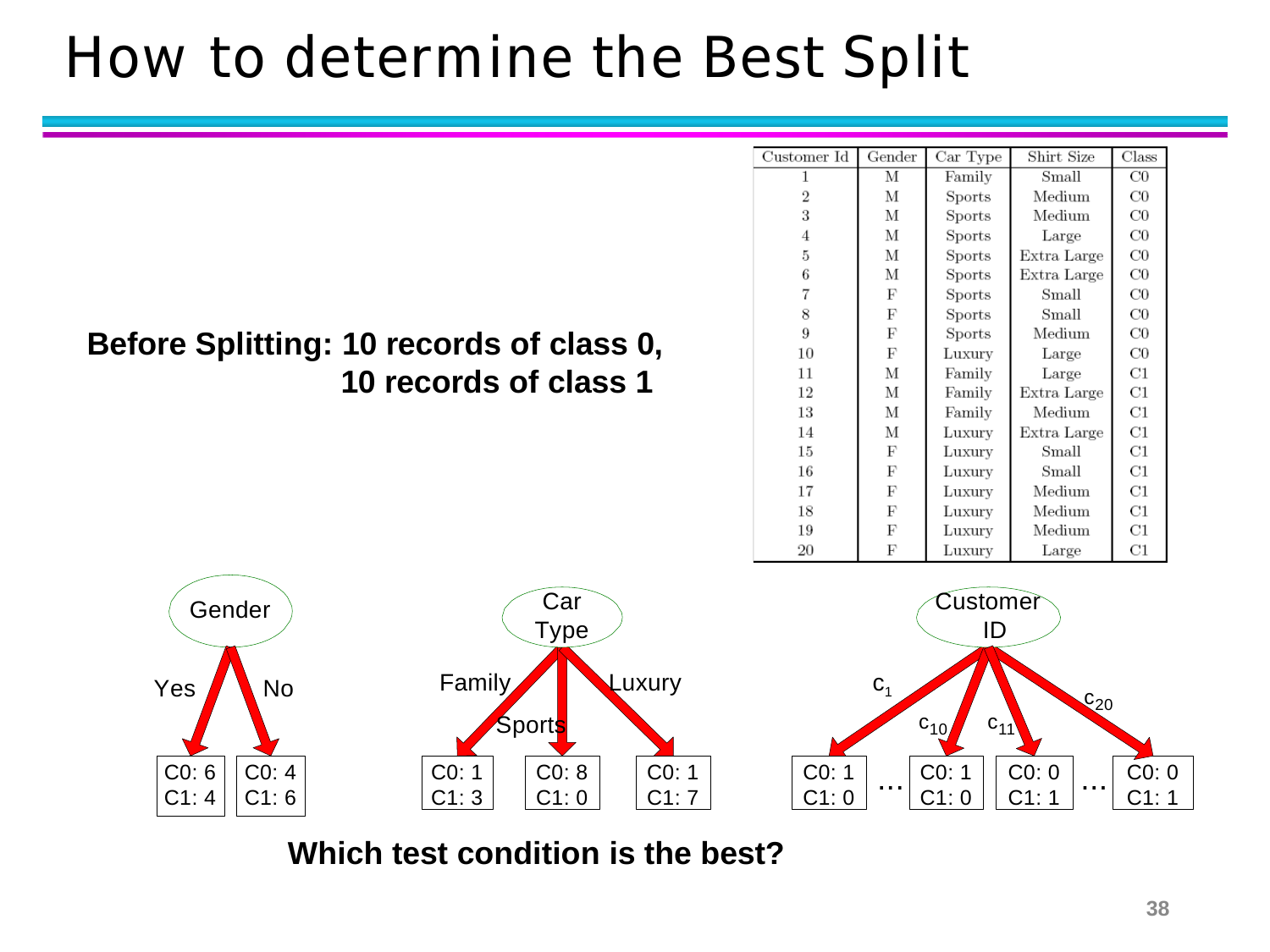

# How to determine the Best Split

Before Splitting: 10 records of class 0,
10 records of class 1

Car  Type
Customer  ID

Gender

Family
Sports
Luxury
c1
No
Yes
c20
c10	c11
...
...
C0: 1
C1: 3
C0: 8
C1: 0
C0: 1
C1: 7
C0: 1
C1: 0
C0: 1
C1: 0

C0: 0
C1: 1
C0: 0
C1: 1
C0: 6
C1: 4
C0: 4
C1: 6
Which test condition is the best?
38